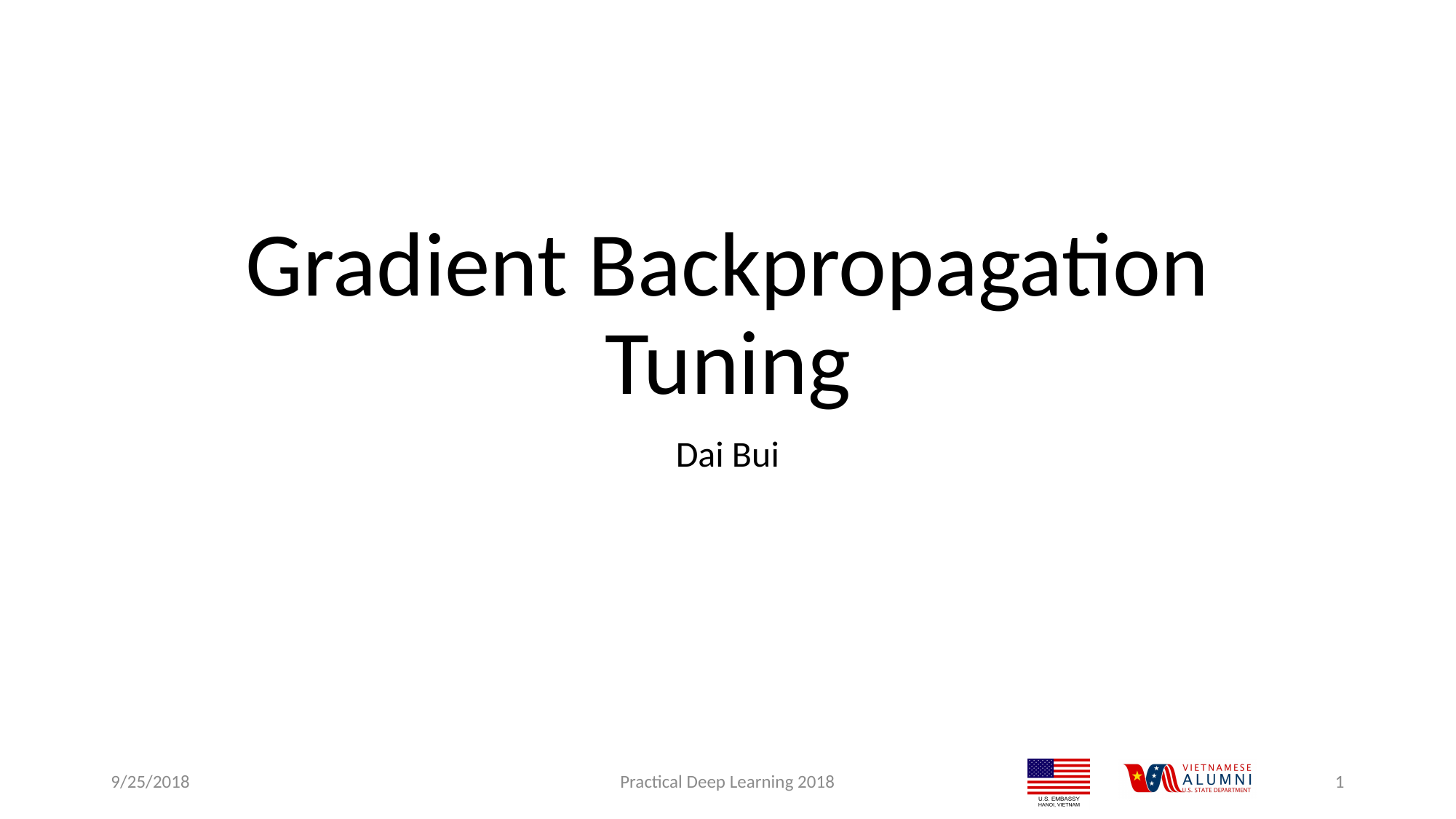

# Gradient Backpropagation Tuning
Dai Bui
9/25/2018
Practical Deep Learning 2018
1